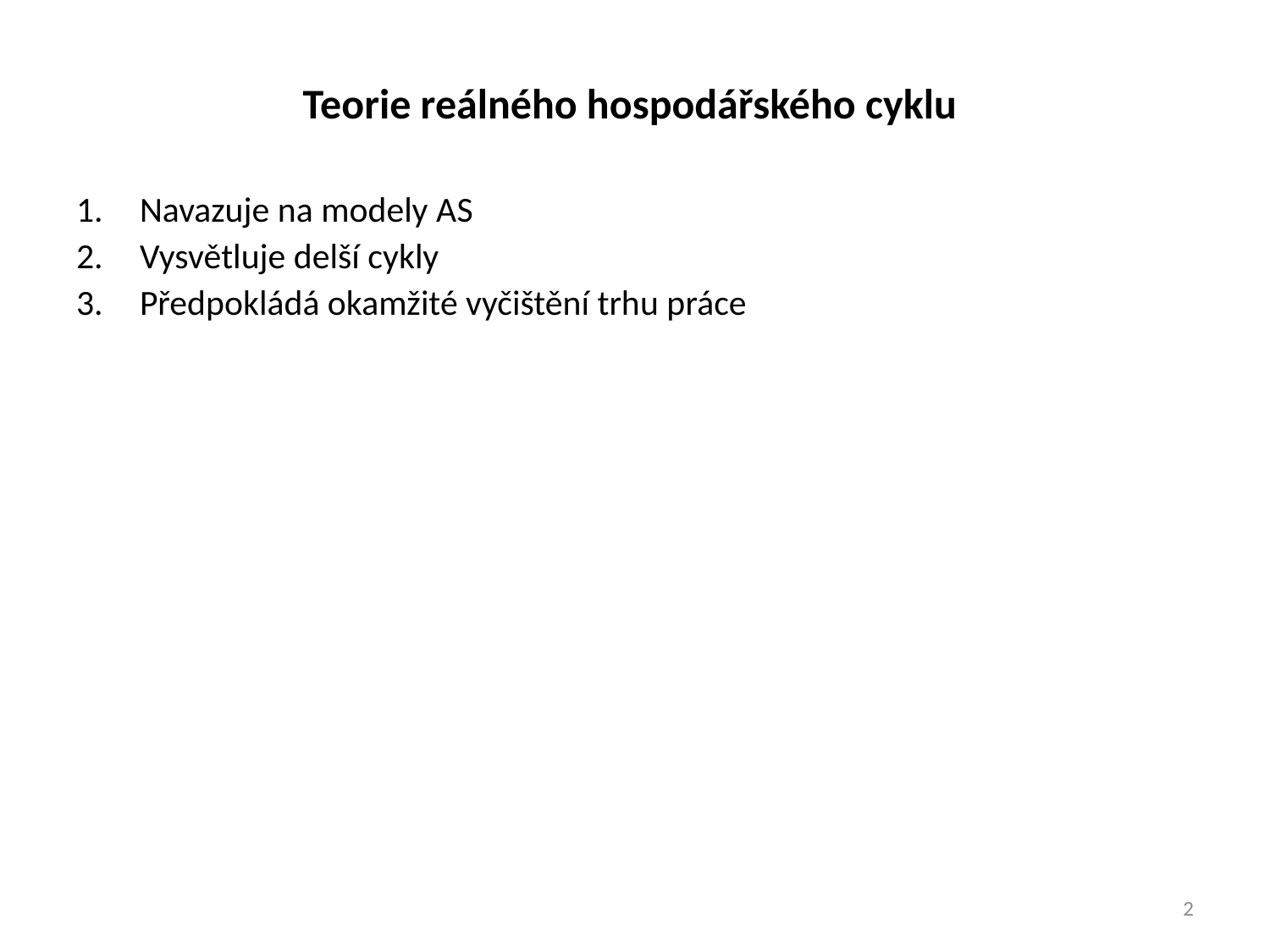

# Teorie reálného hospodářského cyklu
Navazuje na modely AS
Vysvětluje delší cykly
Předpokládá okamžité vyčištění trhu práce
2